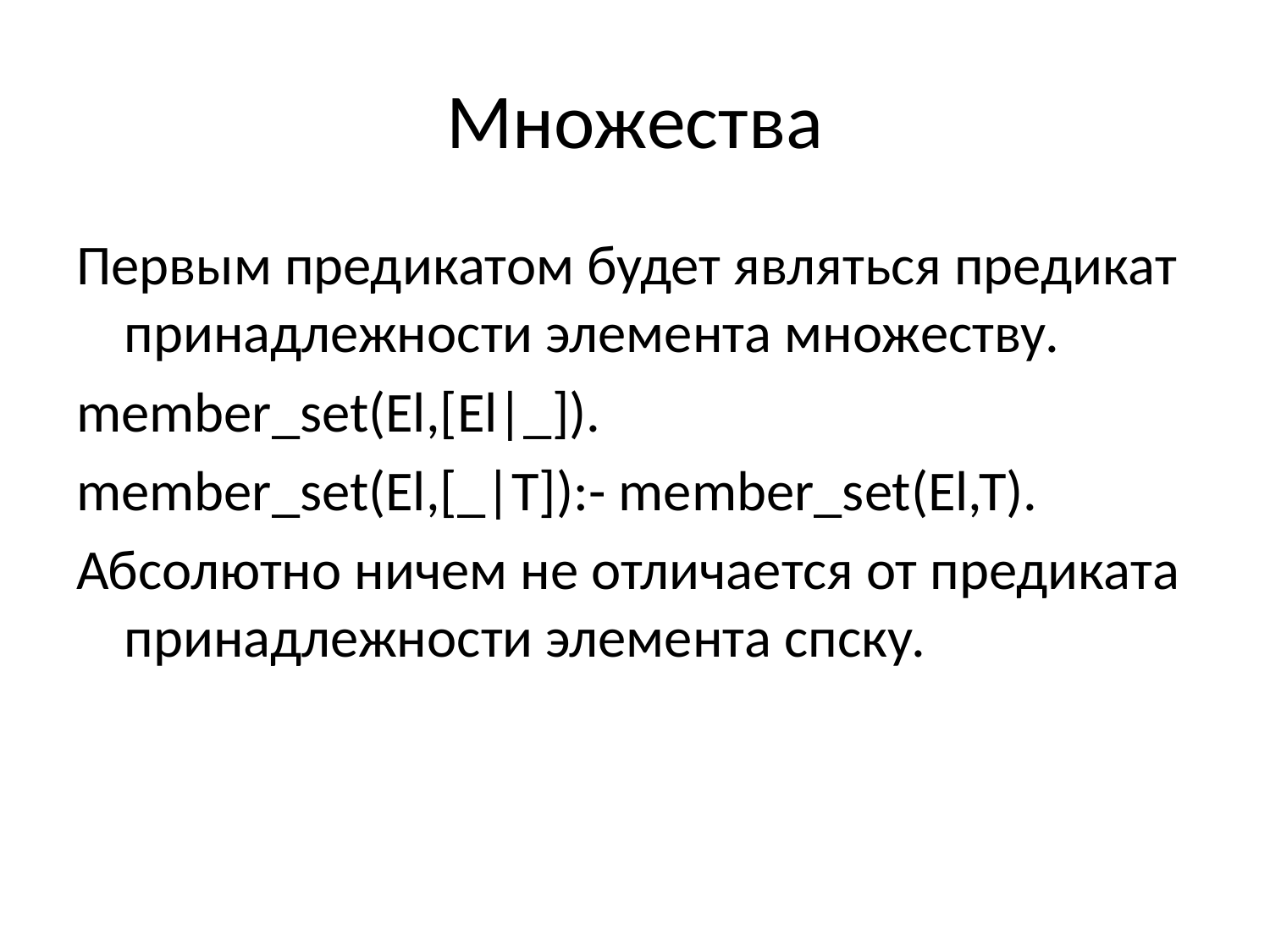

# Множества
Первым предикатом будет являться предикат принадлежности элемента множеству.
member_set(El,[El|_]).
member_set(El,[_|T]):- member_set(El,T).
Абсолютно ничем не отличается от предиката принадлежности элемента спску.